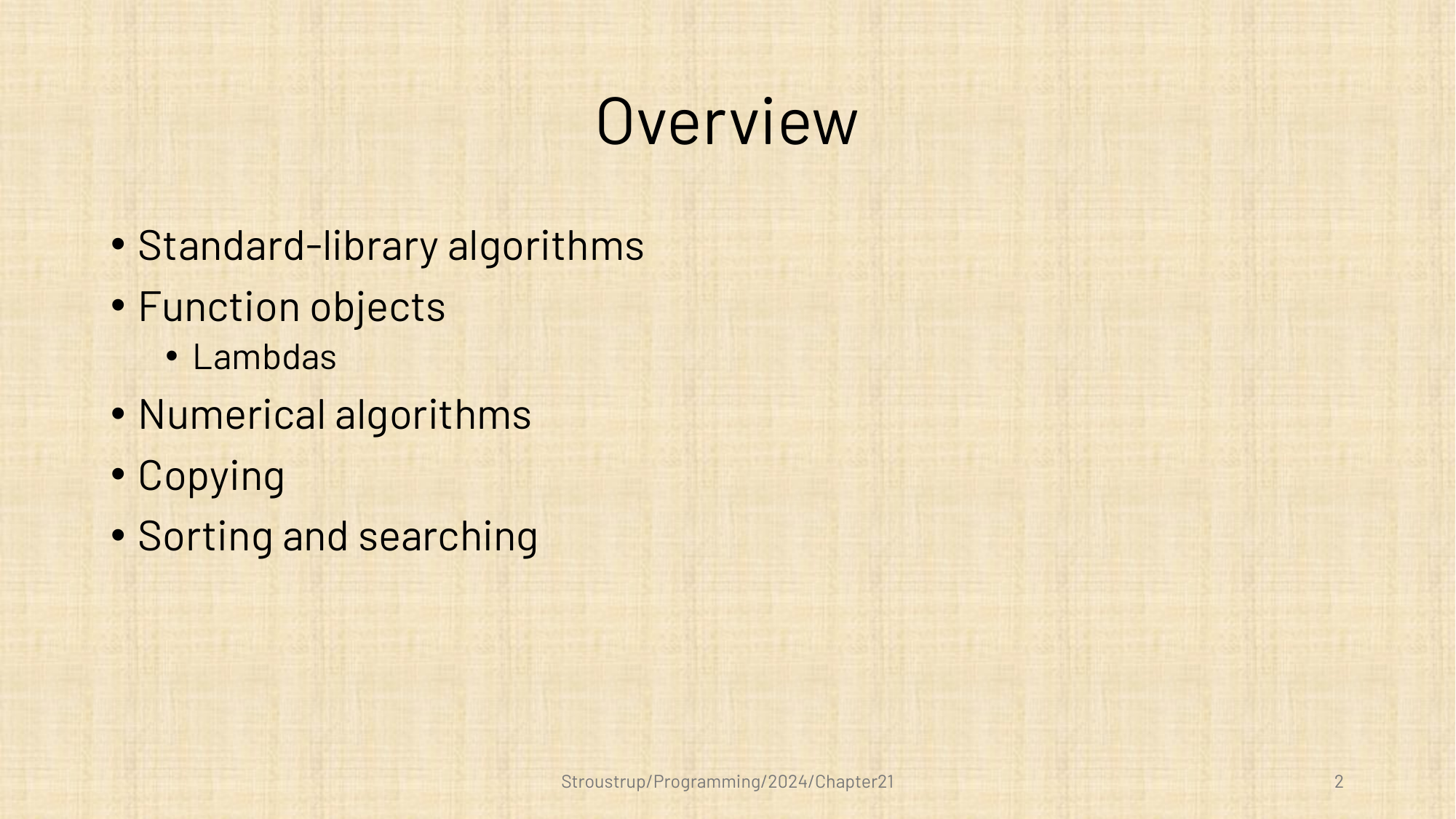

# Overview
Standard-library algorithms
Function objects
Lambdas
Numerical algorithms
Copying
Sorting and searching
Stroustrup/Programming/2024/Chapter21
2